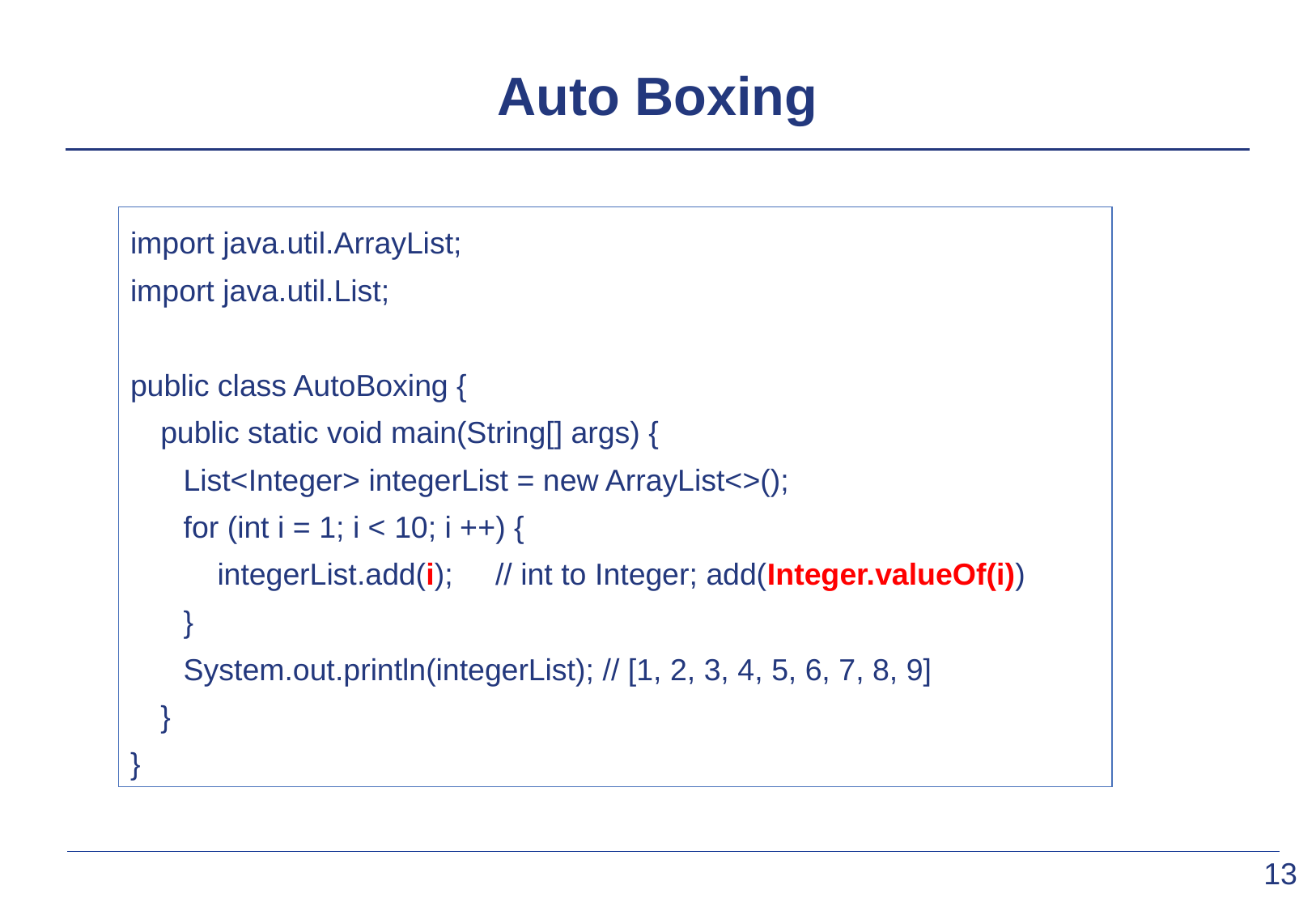

# Auto Boxing
import java.util.ArrayList;
import java.util.List;

public class AutoBoxing {
	public static void main(String[] args) {
		List<Integer> integerList = new ArrayList<>();
		for (int i = 1; i < 10; i ++) {
		    integerList.add(i);     // int to Integer; add(Integer.valueOf(i))
		}
		System.out.println(integerList); // [1, 2, 3, 4, 5, 6, 7, 8, 9]
	}
}